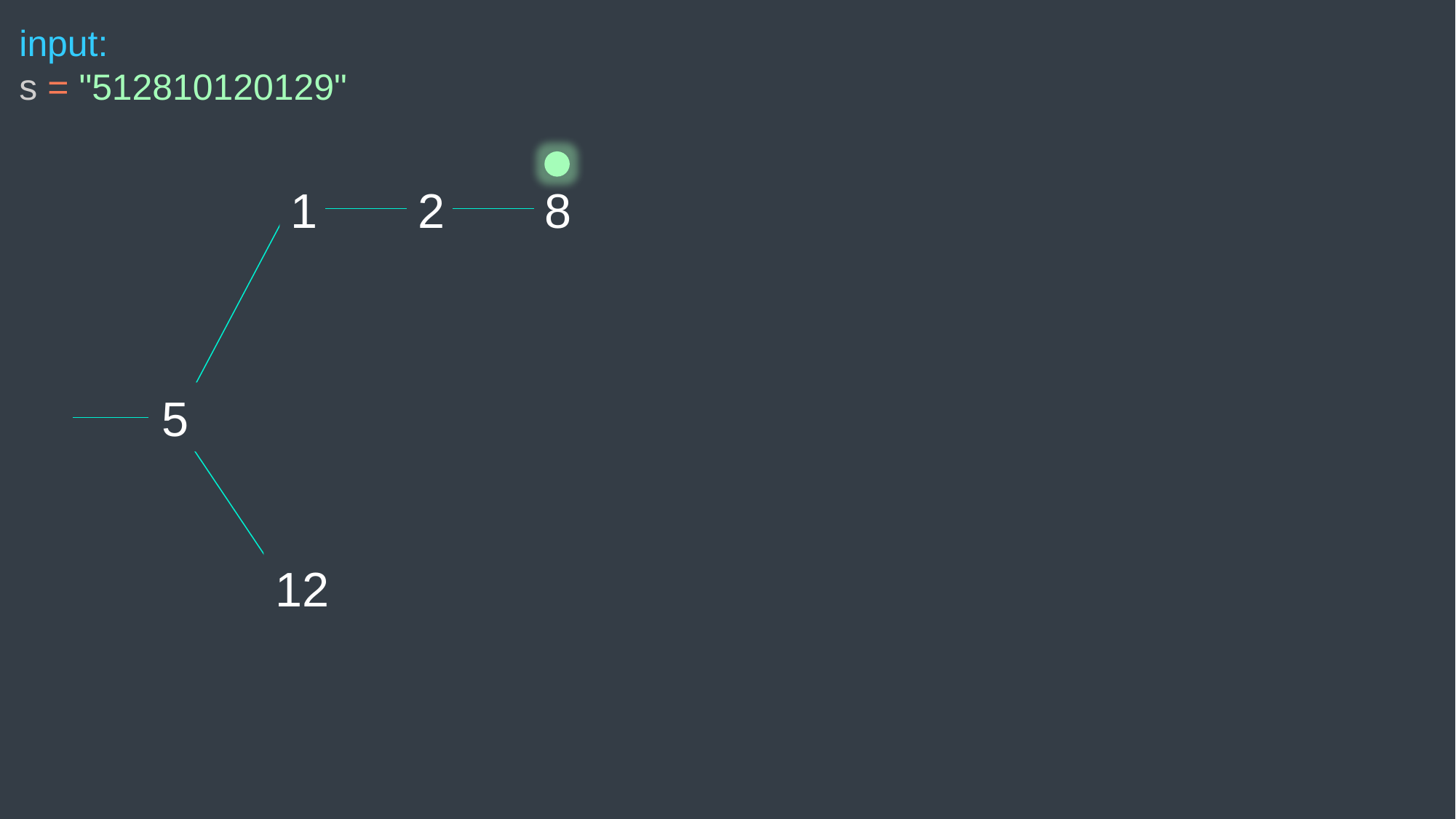

input:
s = "512810120129"

1
2
8
5
12